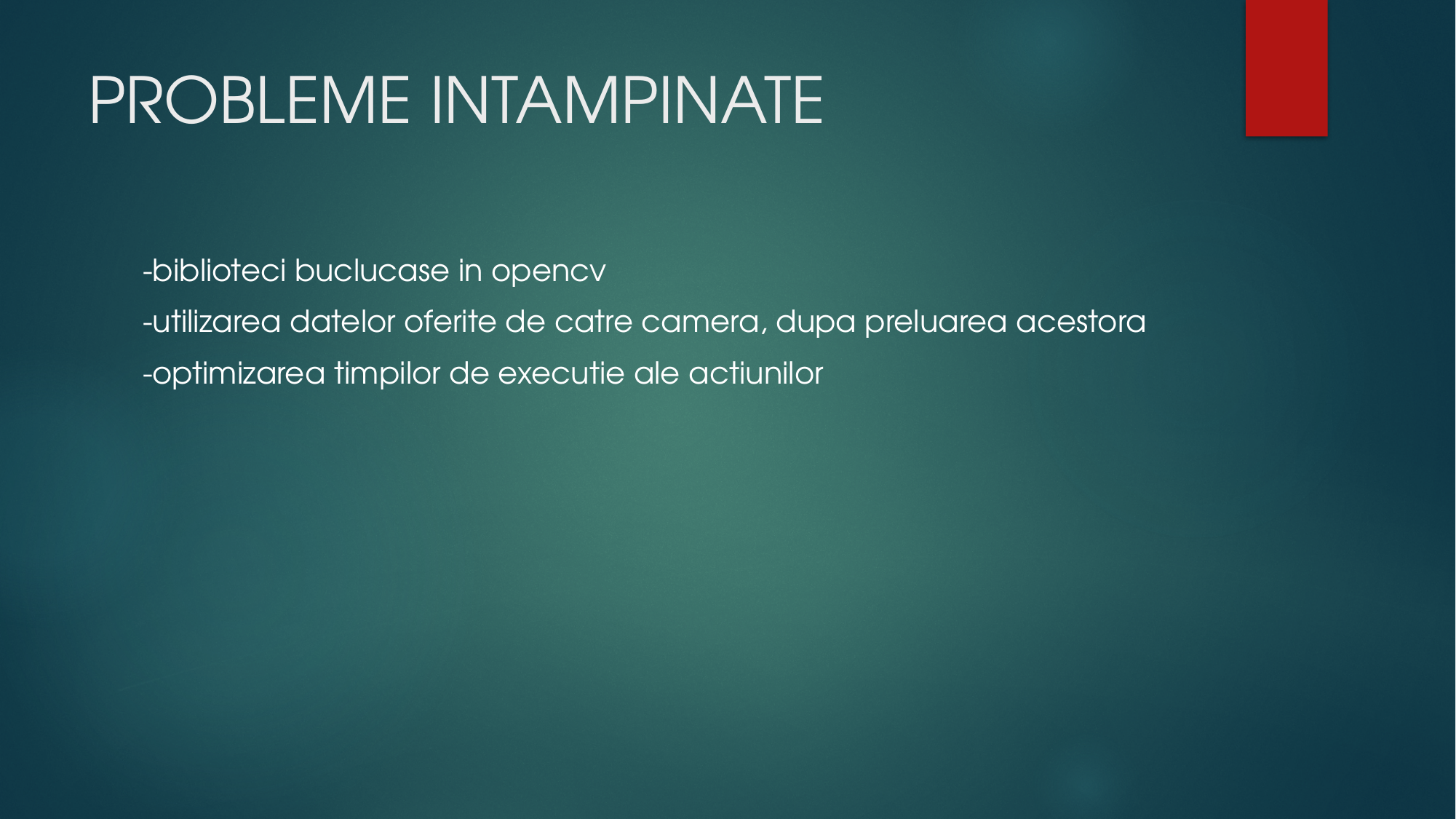

# PROBLEME INTAMPINATE
-biblioteci buclucase in opencv
-utilizarea datelor oferite de catre camera, dupa preluarea acestora
-optimizarea timpilor de executie ale actiunilor